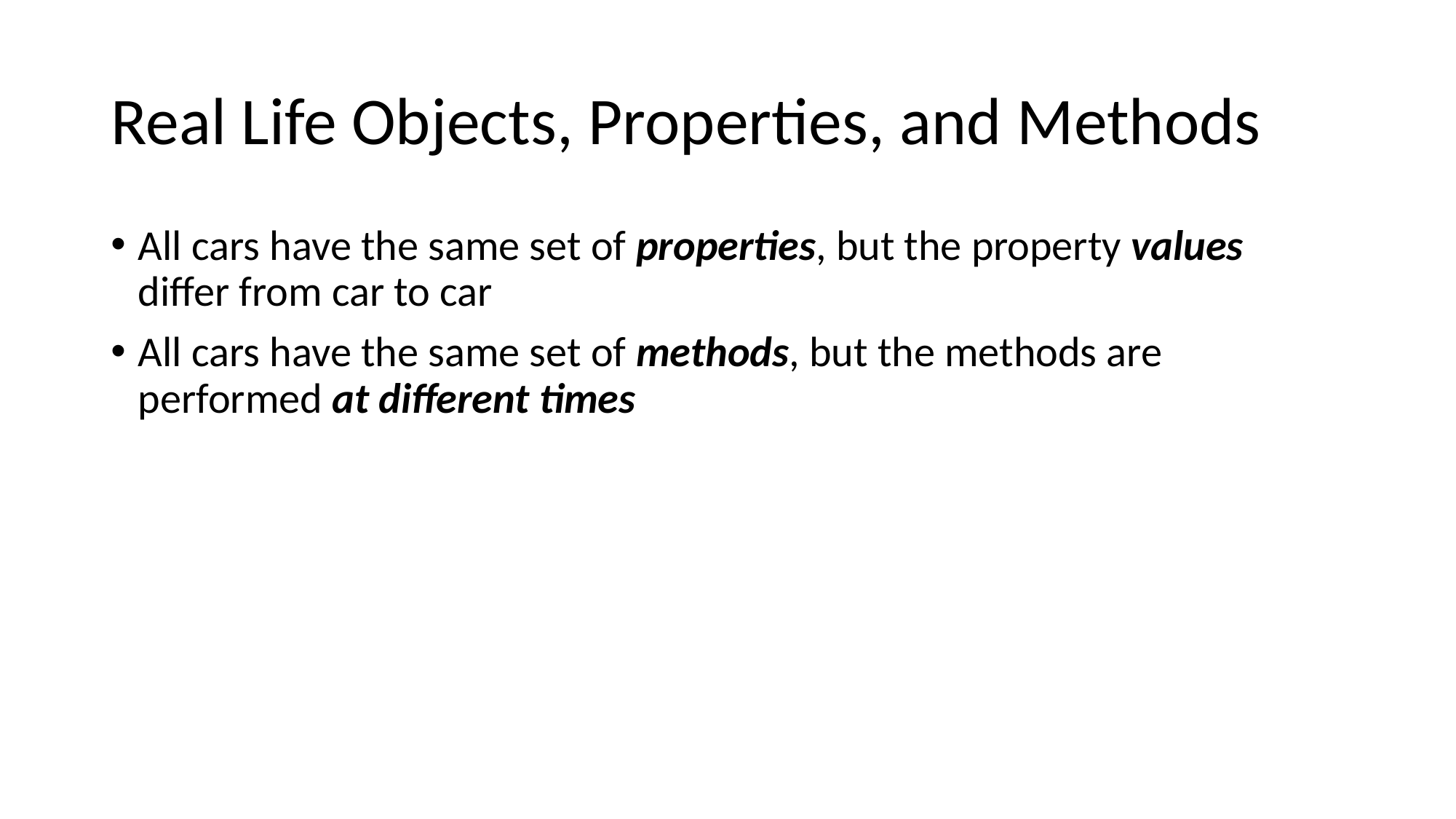

# Real Life Objects, Properties, and Methods
All cars have the same set of properties, but the property values differ from car to car
All cars have the same set of methods, but the methods are performed at different times